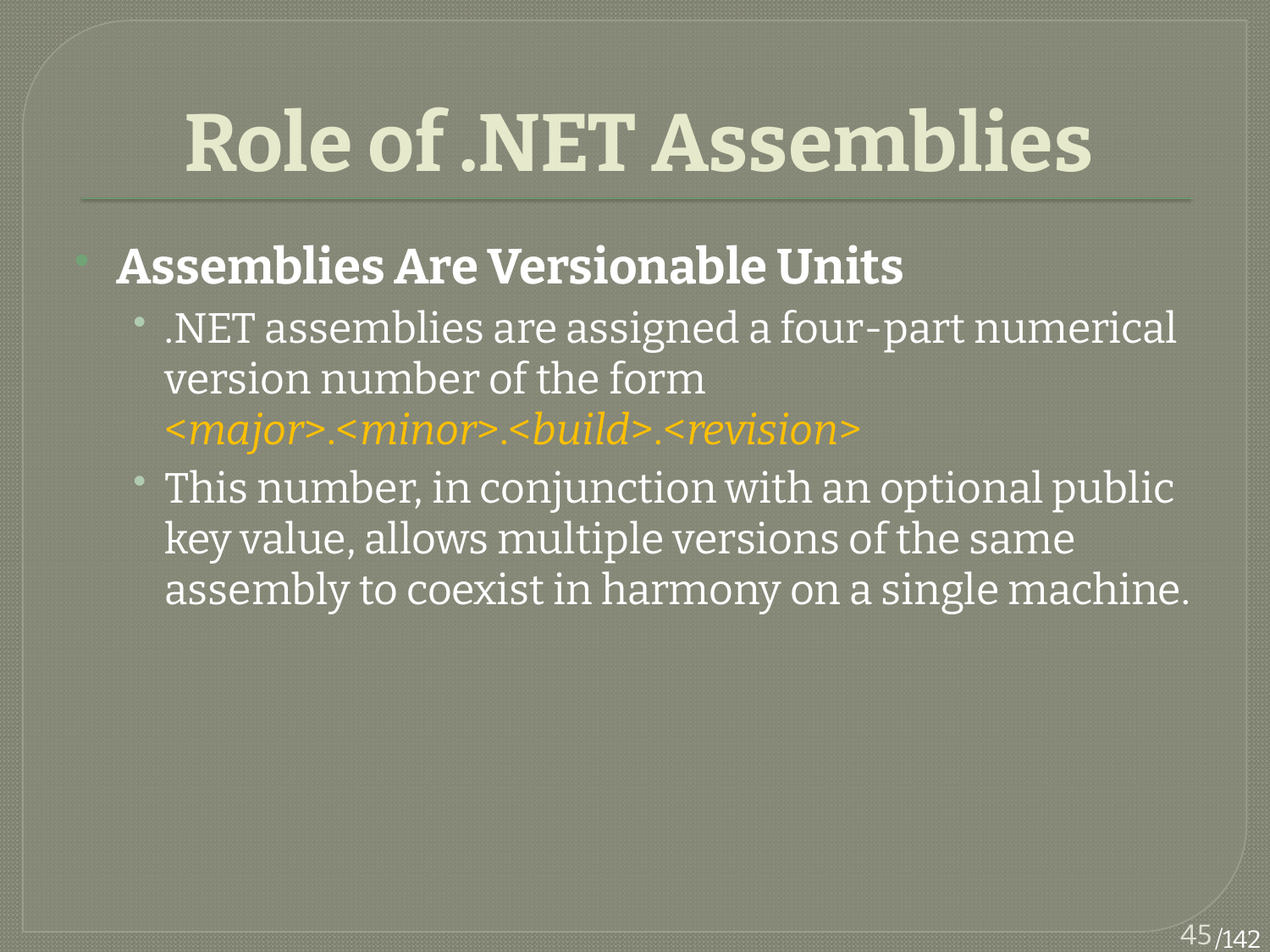

# Role of .NET Assemblies
Assemblies Are Versionable Units
.NET assemblies are assigned a four-part numerical version number of the form <major>.<minor>.<build>.<revision>
This number, in conjunction with an optional public key value, allows multiple versions of the same assembly to coexist in harmony on a single machine.

45